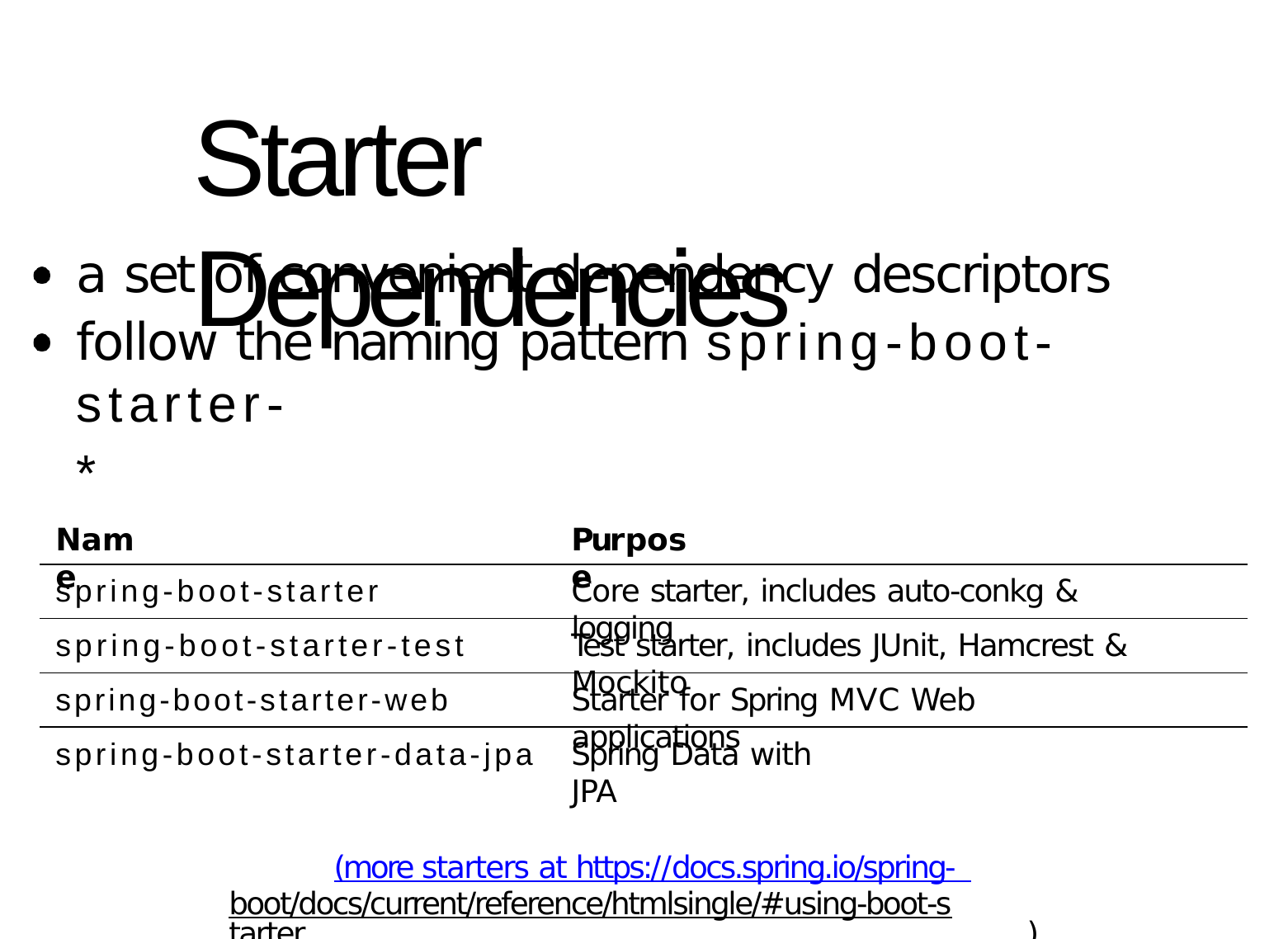

# Starter Dependencies
a set of convenient dependency descriptors
follow the naming pattern spring-boot-starter-
*

Name
Purpose

spring-boot-starter
Core starter, includes auto-conkg & logging

spring-boot-starter-test
Test starter, includes JUnit, Hamcrest & Mockito

spring-boot-starter-web
Starter for Spring MVC Web applications

spring-boot-starter-data-jpa
Spring Data with JPA
(more starters at https://docs.spring.io/spring-  boot/docs/current/reference/htmlsingle/#using-boot-starter)